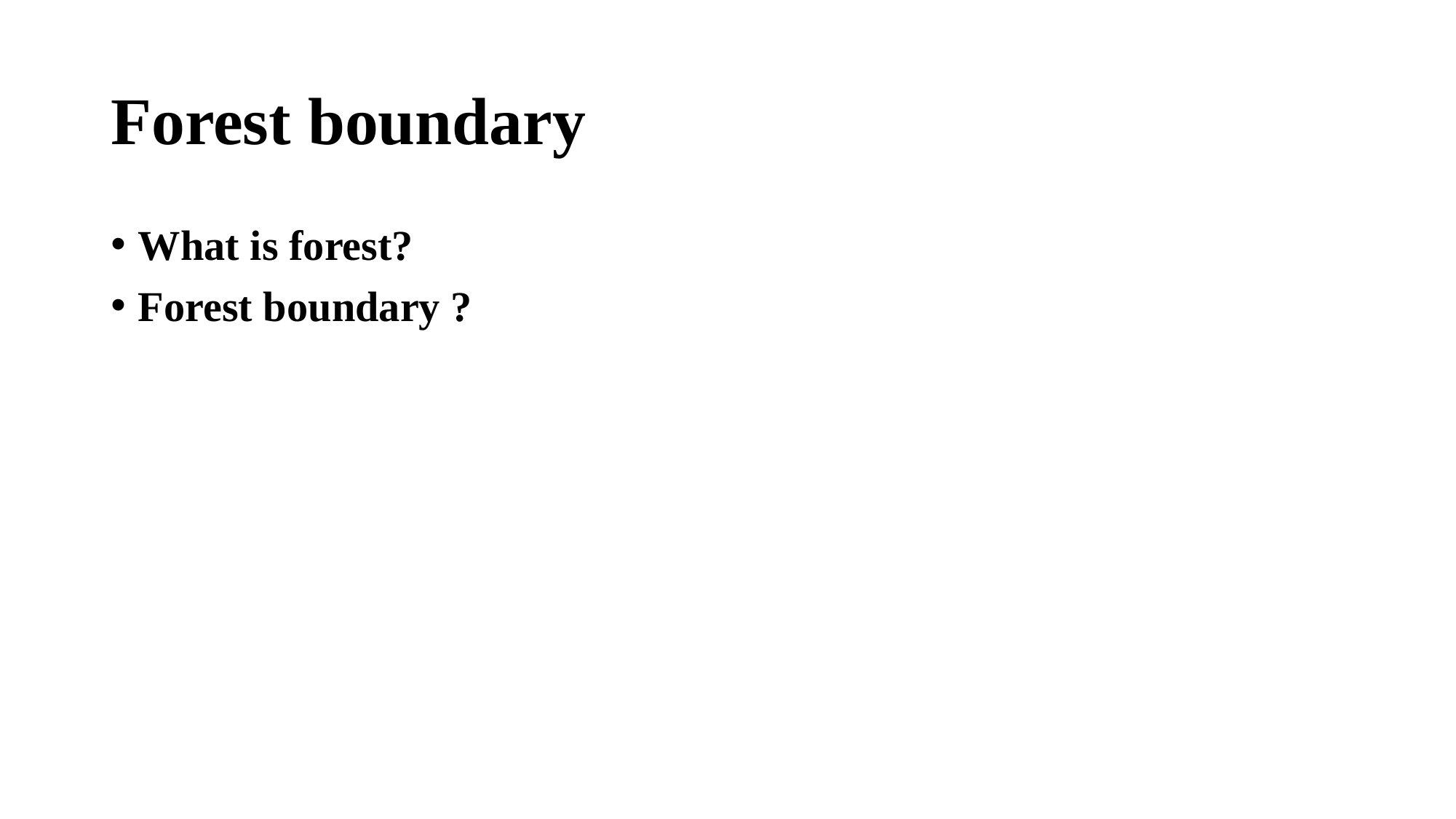

# Forest boundary
What is forest?
Forest boundary ?